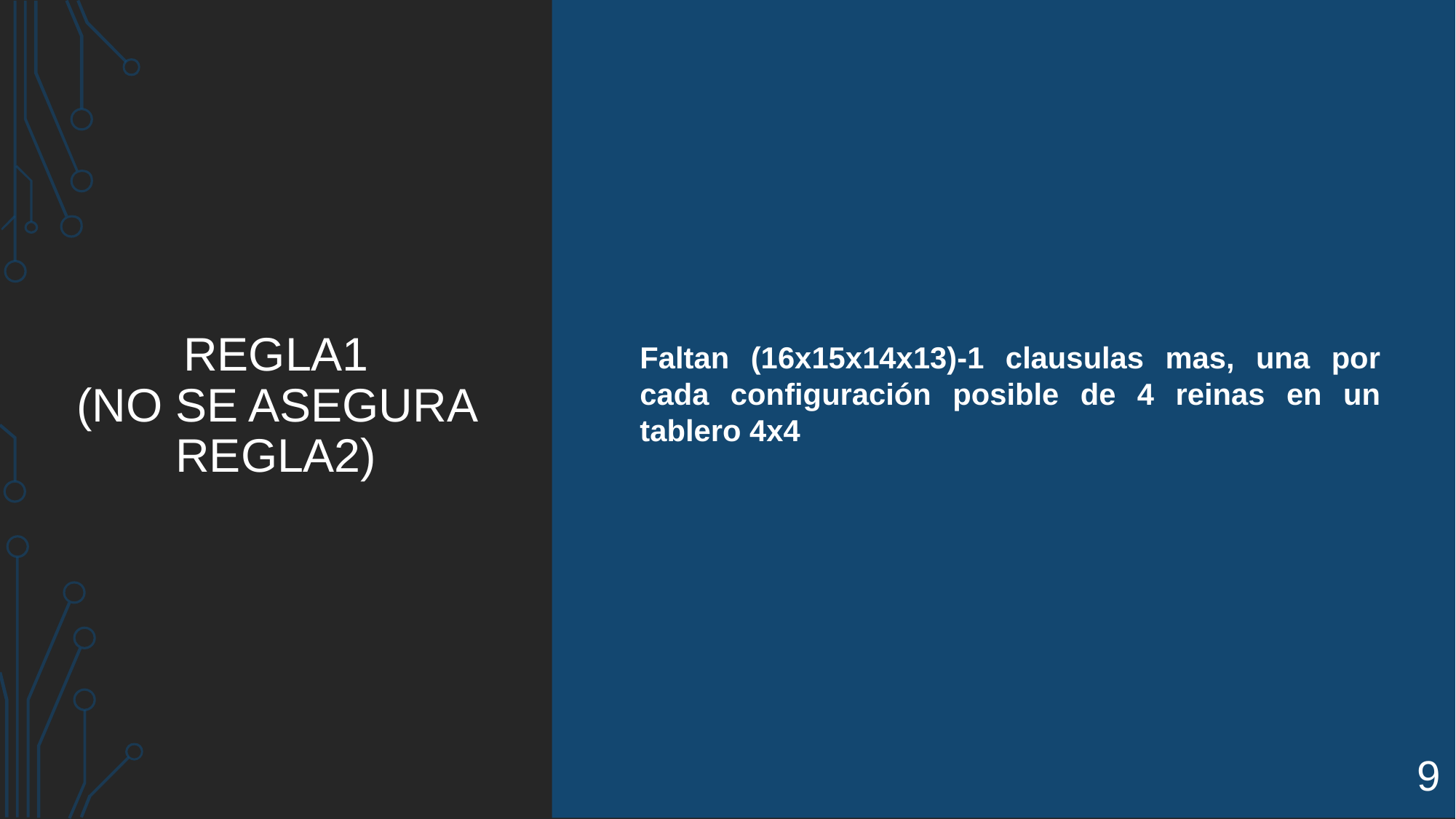

# Regla1 (No se asegura regla2)
Faltan (16x15x14x13)-1 clausulas mas, una por cada configuración posible de 4 reinas en un tablero 4x4
9